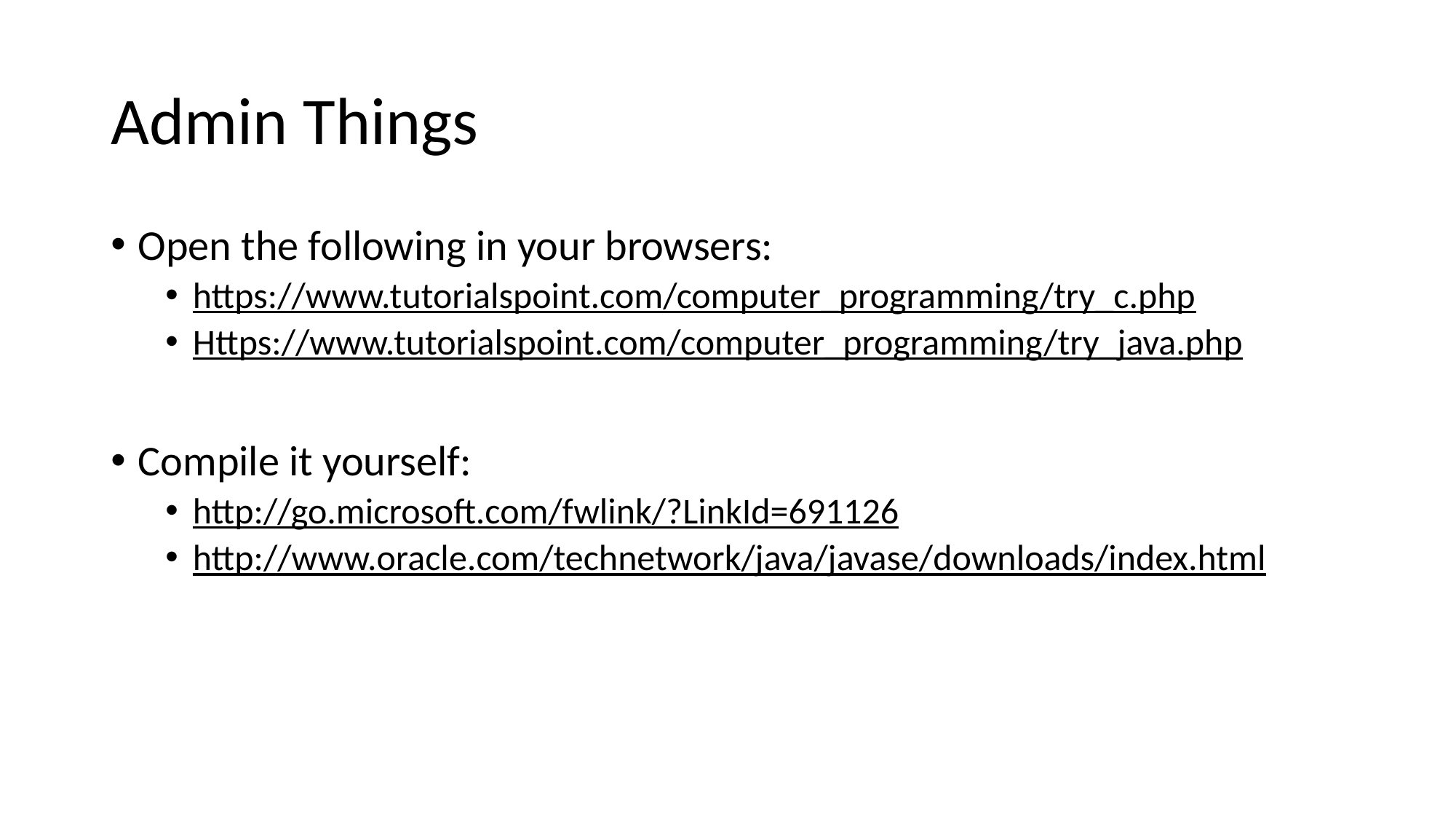

# Admin Things
Open the following in your browsers:
https://www.tutorialspoint.com/computer_programming/try_c.php
Https://www.tutorialspoint.com/computer_programming/try_java.php

Compile it yourself:
http://go.microsoft.com/fwlink/?LinkId=691126
http://www.oracle.com/technetwork/java/javase/downloads/index.html